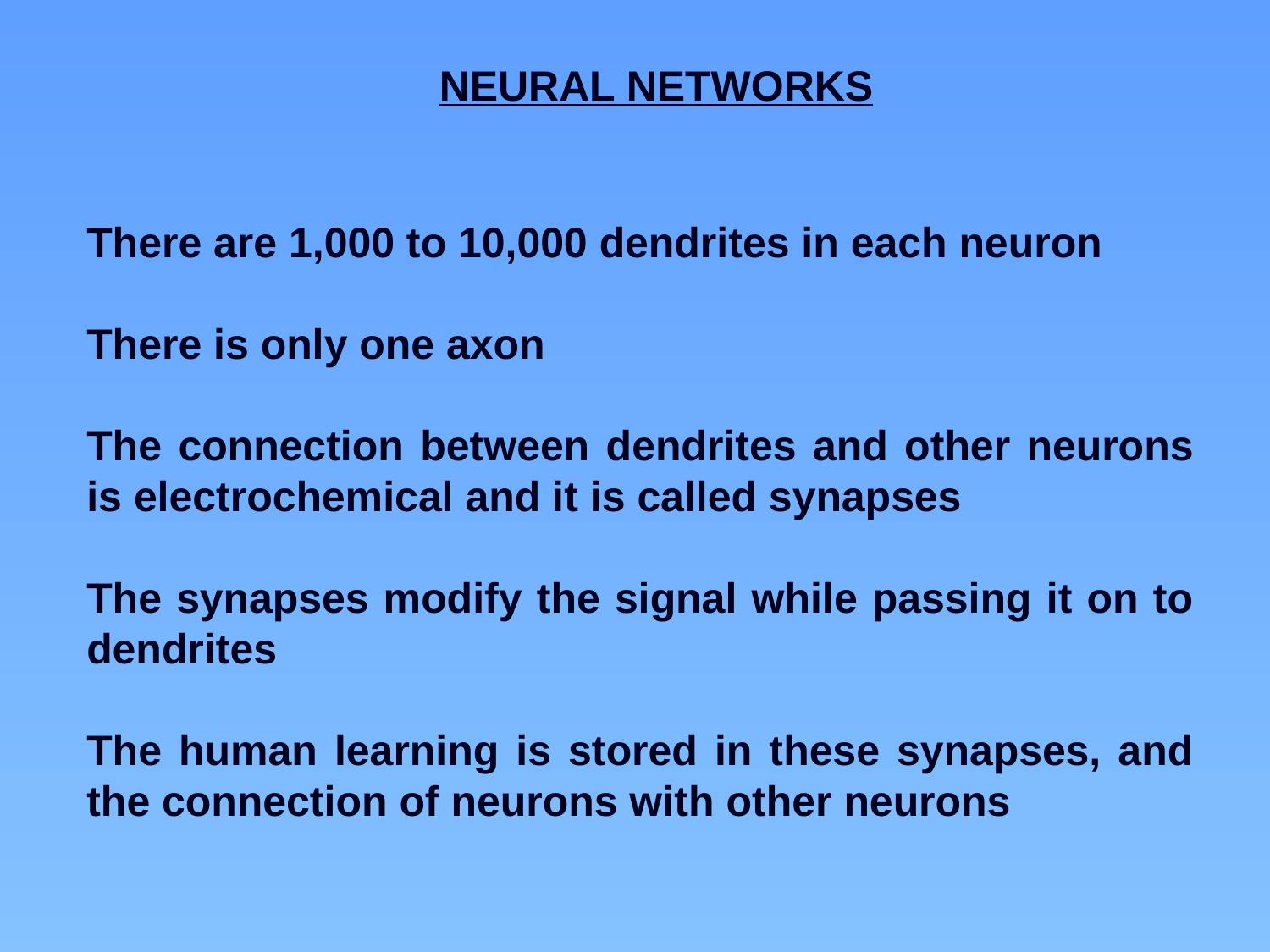

NEURAL NETWORKS

There are 1,000 to 10,000 dendrites in each neuron

There is only one axon

The connection between dendrites and other neurons is electrochemical and it is called synapses

The synapses modify the signal while passing it on to dendrites

The human learning is stored in these synapses, and the connection of neurons with other neurons